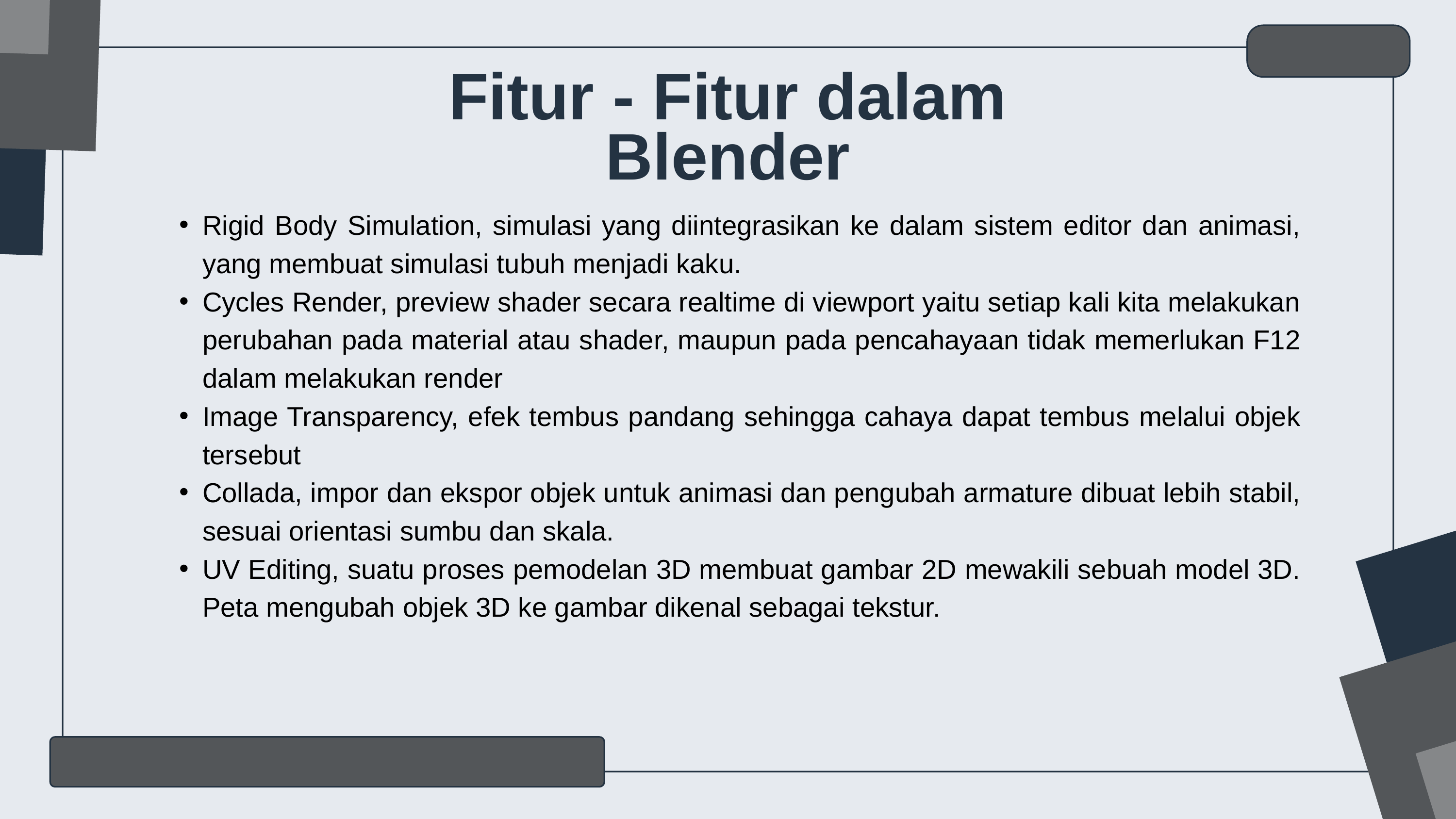

Fitur - Fitur dalam Blender
Rigid Body Simulation, simulasi yang diintegrasikan ke dalam sistem editor dan animasi, yang membuat simulasi tubuh menjadi kaku.
Cycles Render, preview shader secara realtime di viewport yaitu setiap kali kita melakukan perubahan pada material atau shader, maupun pada pencahayaan tidak memerlukan F12 dalam melakukan render
Image Transparency, efek tembus pandang sehingga cahaya dapat tembus melalui objek tersebut
Collada, impor dan ekspor objek untuk animasi dan pengubah armature dibuat lebih stabil, sesuai orientasi sumbu dan skala.
UV Editing, suatu proses pemodelan 3D membuat gambar 2D mewakili sebuah model 3D. Peta mengubah objek 3D ke gambar dikenal sebagai tekstur.